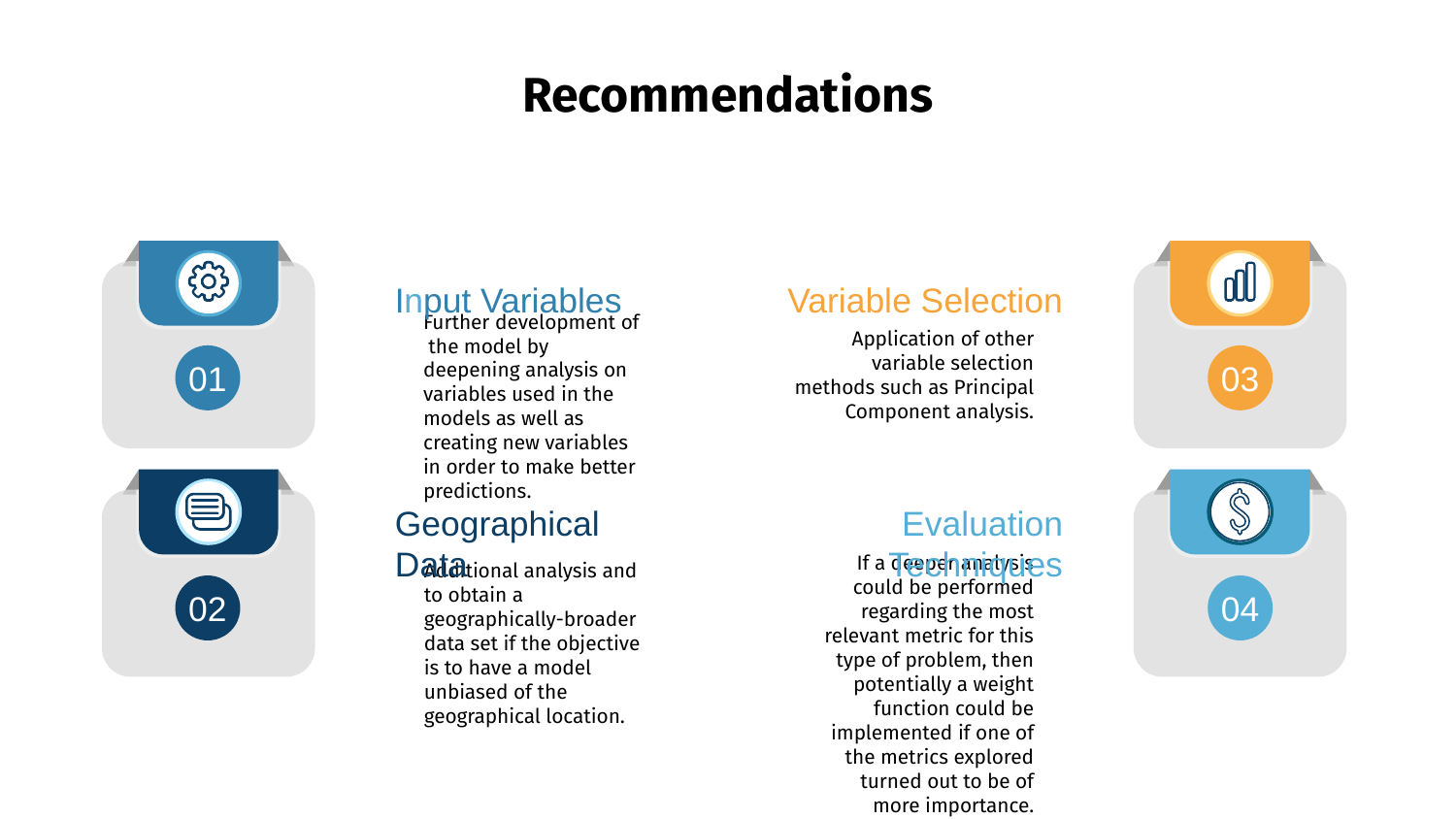

# Recommendations

Input Variables
Variable Selection
Application of other variable selection methods such as Principal Component analysis.

Further development of  the model by deepening analysis on variables used in the models as well as creating new variables in order to make better predictions.
01
03

Geographical Data
Evaluation Techniques
04
02
Additional analysis and to obtain a geographically-broader data set if the objective is to have a model unbiased of the geographical location.
If a deeper analysis could be performed regarding the most relevant metric for this type of problem, then potentially a weight function could be implemented if one of the metrics explored turned out to be of more importance.